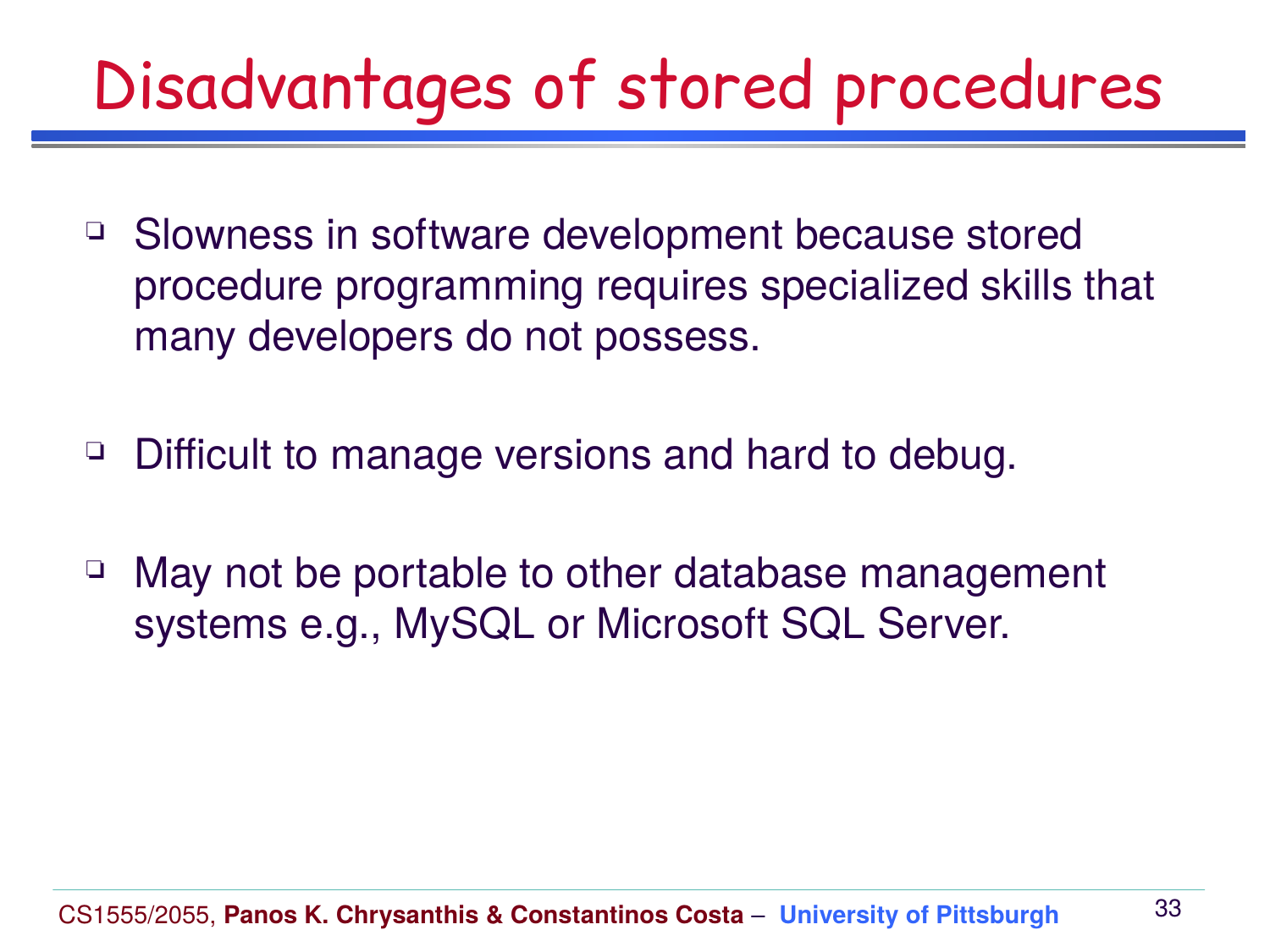

# Disadvantages of stored procedures
Slowness in software development because stored procedure programming requires specialized skills that many developers do not possess.

Difficult to manage versions and hard to debug.

May not be portable to other database management systems e.g., MySQL or Microsoft SQL Server.